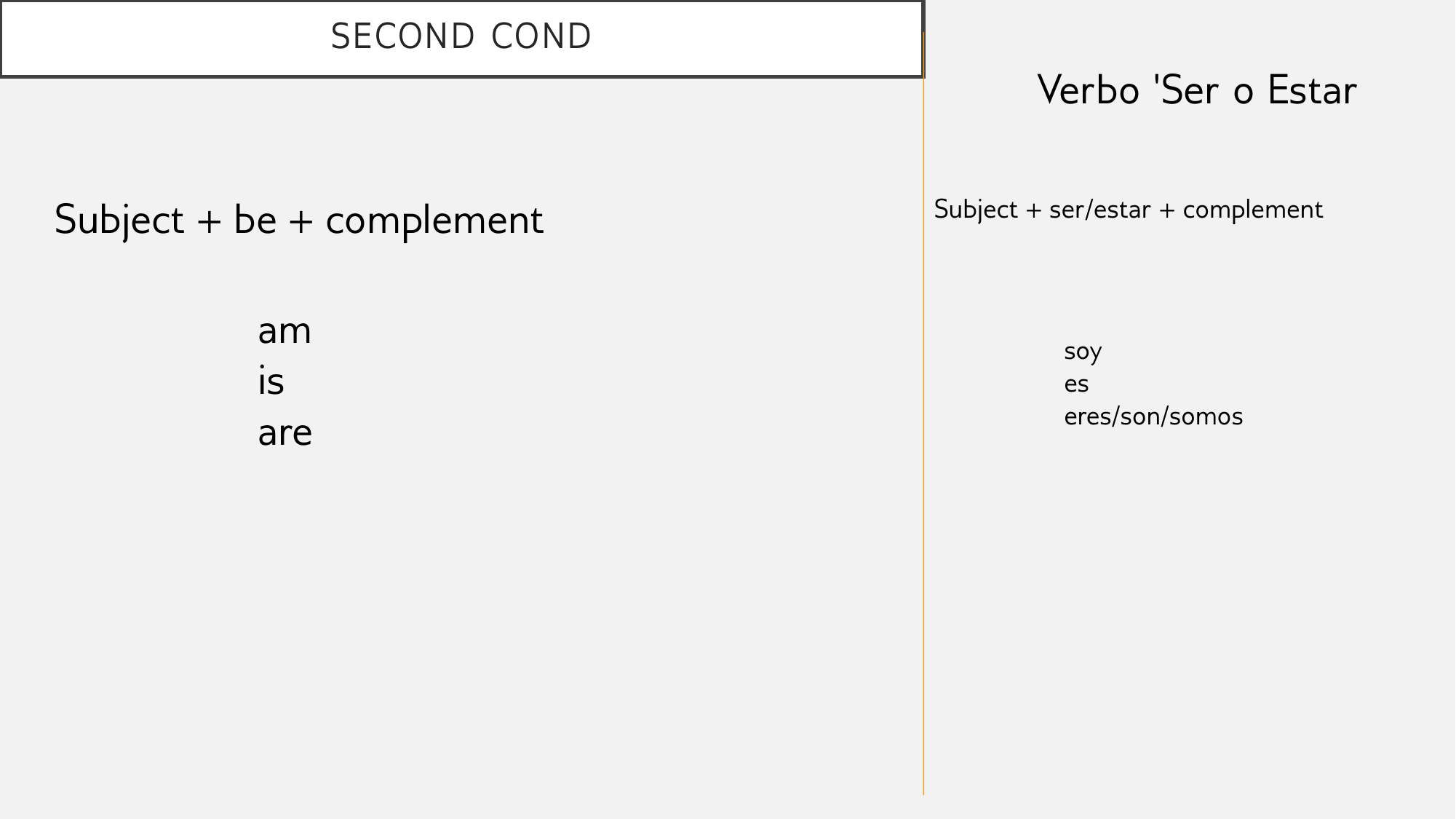

second cond

Verbo 'Ser o Estar
Subject + be + complement

Subject + ser/estar + complement

am
is
are
soy
es
eres/son/somos